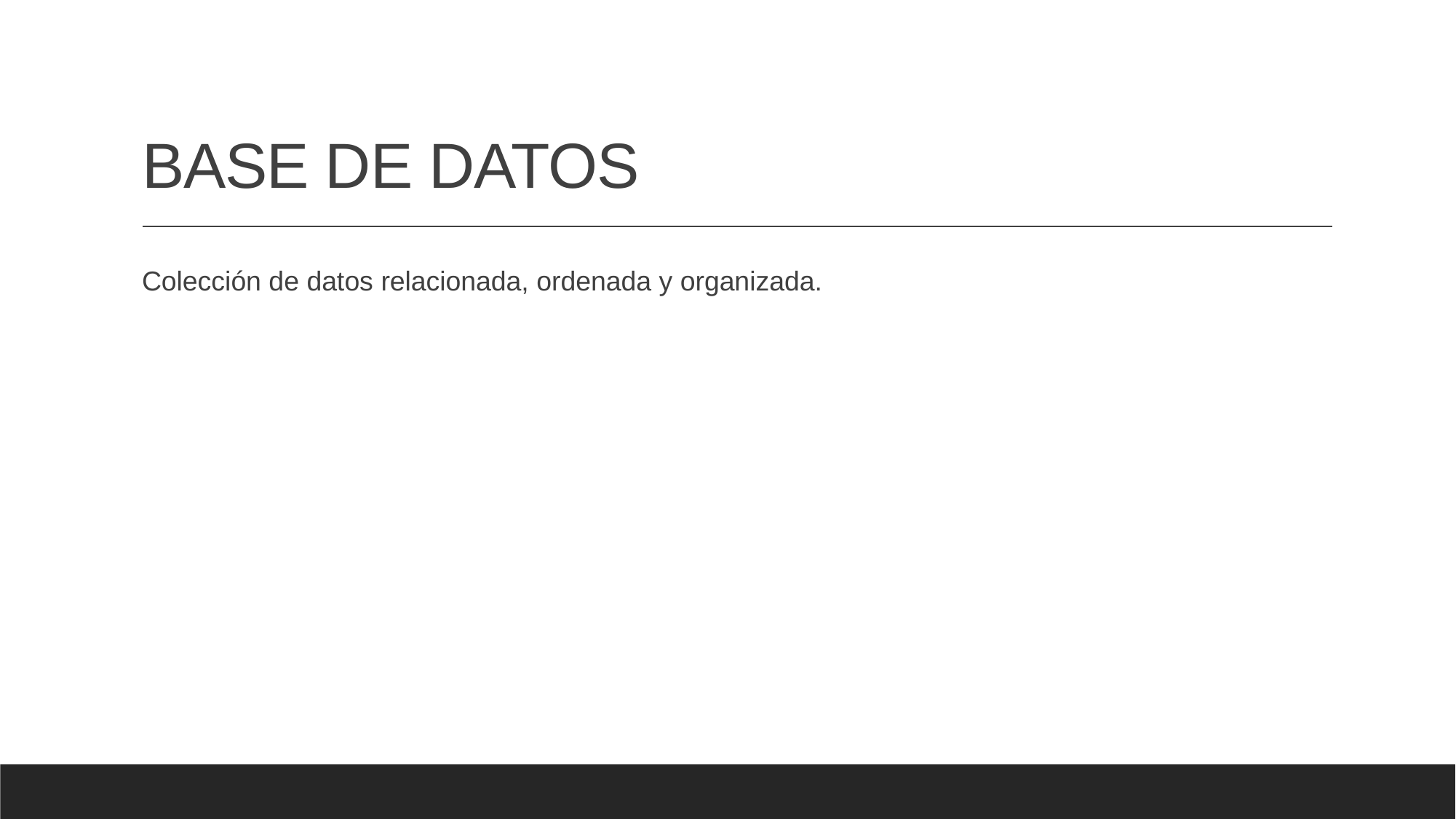

# BASE DE DATOS
Colección de datos relacionada, ordenada y organizada.